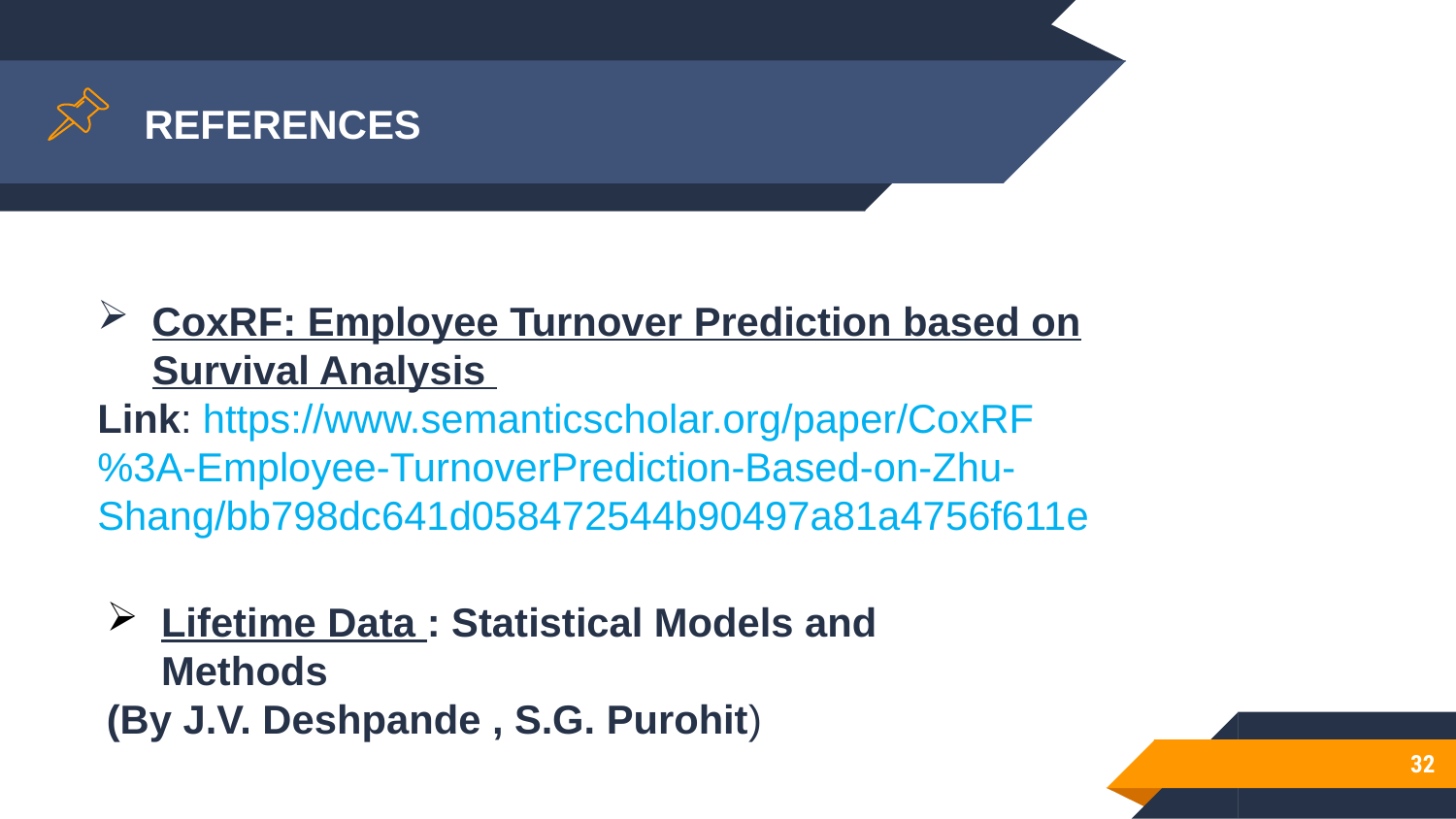

# REFERENCES

CoxRF: Employee Turnover Prediction based on Survival Analysis
Link: https://www.semanticscholar.org/paper/CoxRF%3A-Employee-TurnoverPrediction-Based-on-Zhu-Shang/bb798dc641d058472544b90497a81a4756f611e
Lifetime Data : Statistical Models and Methods
(By J.V. Deshpande , S.G. Purohit)

32